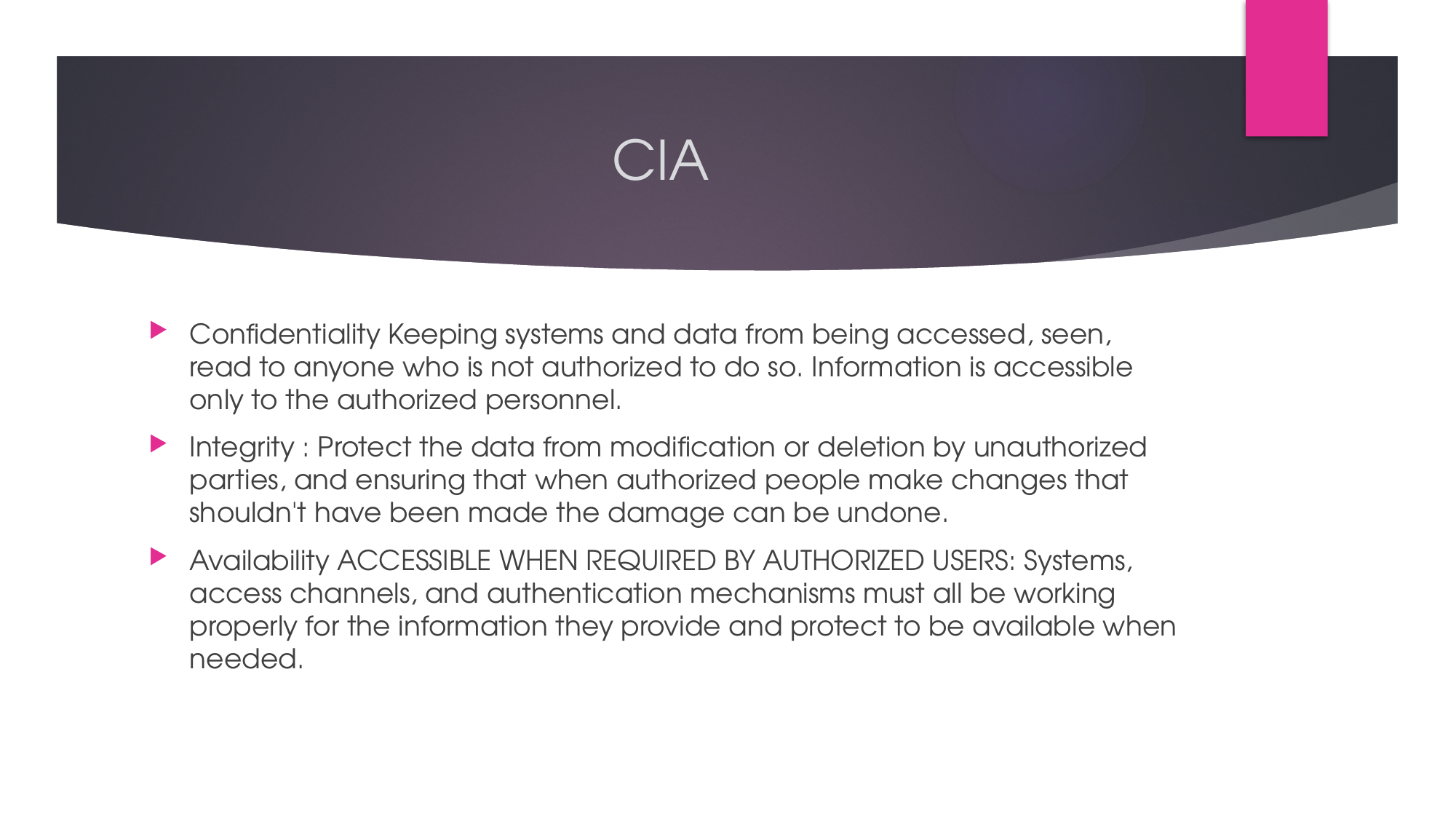

# CIA
Confidentiality Keeping systems and data from being accessed, seen, read to anyone who is not authorized to do so. Information is accessible only to the authorized personnel.
Integrity : Protect the data from modification or deletion by unauthorized parties, and ensuring that when authorized people make changes that shouldn't have been made the damage can be undone.
Availability ACCESSIBLE WHEN REQUIRED BY AUTHORIZED USERS: Systems, access channels, and authentication mechanisms must all be working properly for the information they provide and protect to be available when needed.